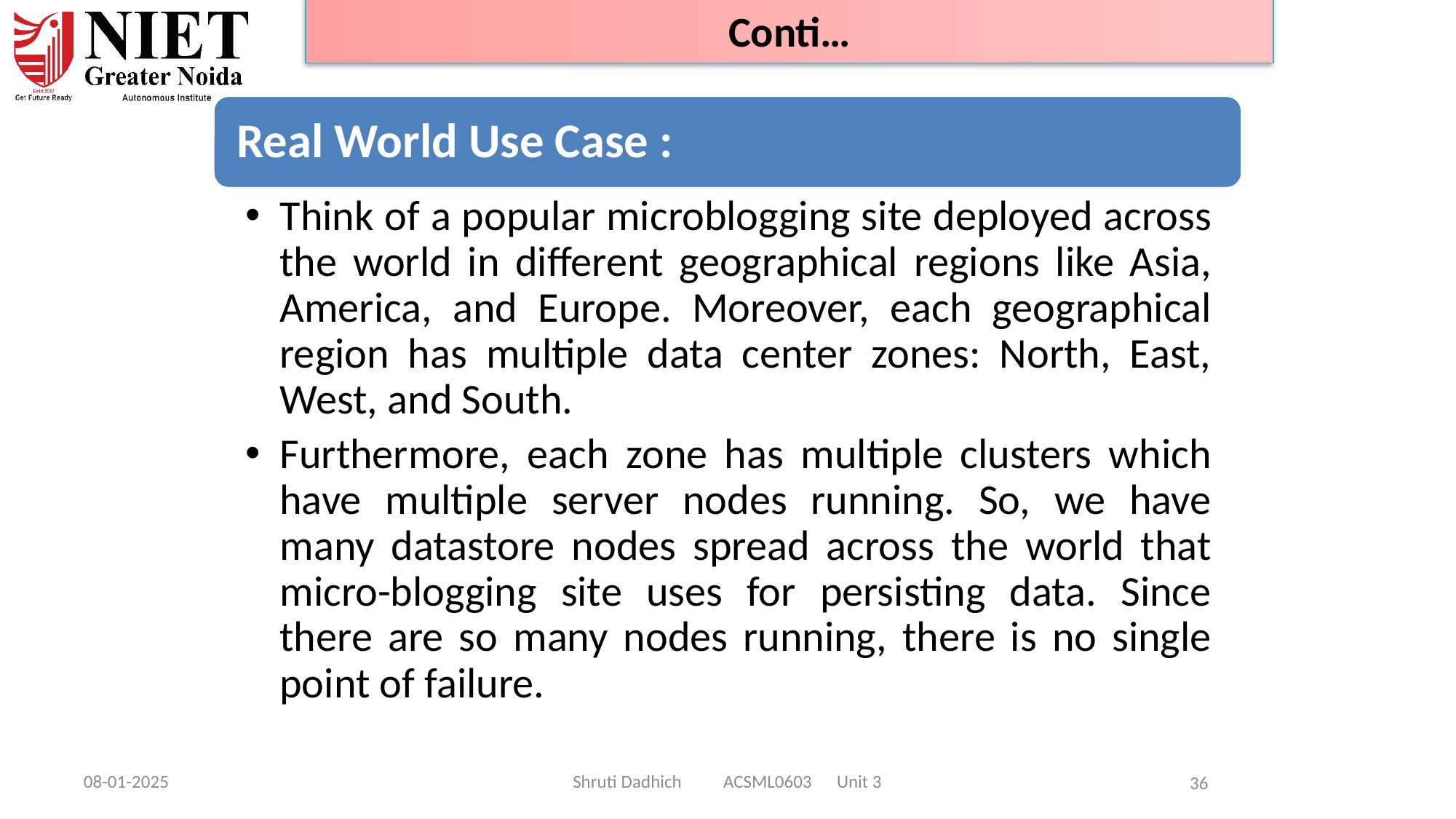

Conti…
Real World Use Case :
Think of a popular microblogging site deployed across the world in different geographical regions like Asia, America, and Europe. Moreover, each geographical region has multiple data center zones: North, East, West, and South.
Furthermore, each zone has multiple clusters which have multiple server nodes running. So, we have many datastore nodes spread across the world that micro-blogging site uses for persisting data. Since there are so many nodes running, there is no single point of failure.
08-01-2025
Shruti Dadhich          ACSML0603      Unit 3
36